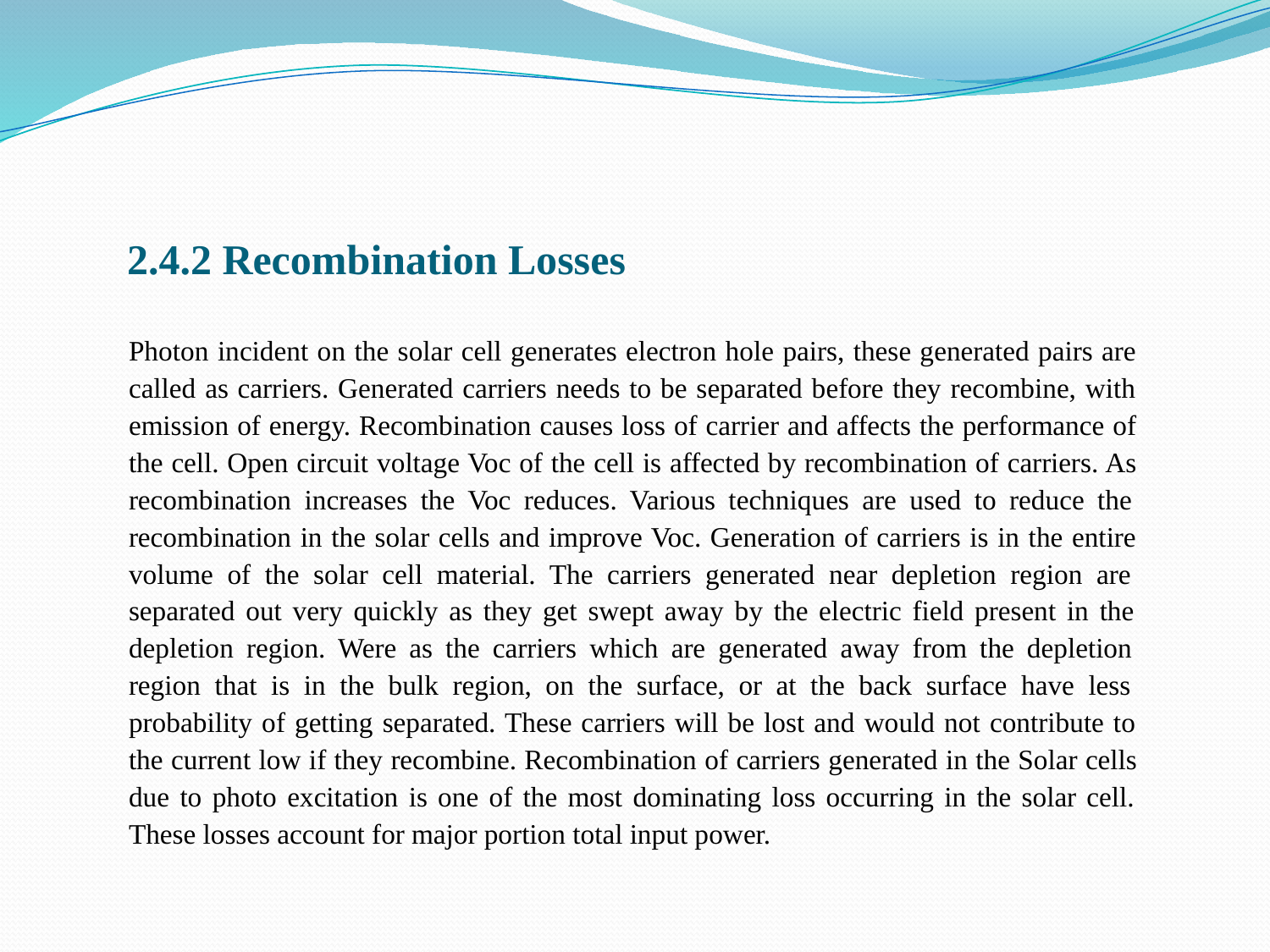

# 2.4.2 Recombination Losses
Photon incident on the solar cell generates electron hole pairs, these generated pairs are  called as carriers. Generated carriers needs to be separated before they recombine, with  emission of energy. Recombination causes loss of carrier and affects the performance of  the cell. Open circuit voltage Voc of the cell is affected by recombination of carriers. As  recombination increases the Voc reduces. Various techniques are used to reduce the  recombination in the solar cells and improve Voc. Generation of carriers is in the entire  volume of the solar cell material. The carriers generated near depletion region are  separated out very quickly as they get swept away by the electric field present in the  depletion region. Were as the carriers which are generated away from the depletion  region that is in the bulk region, on the surface, or at the back surface have less  probability of getting separated. These carriers will be lost and would not contribute to  the current low if they recombine. Recombination of carriers generated in the Solar cells  due to photo excitation is one of the most dominating loss occurring in the solar cell.  These losses account for major portion total input power.